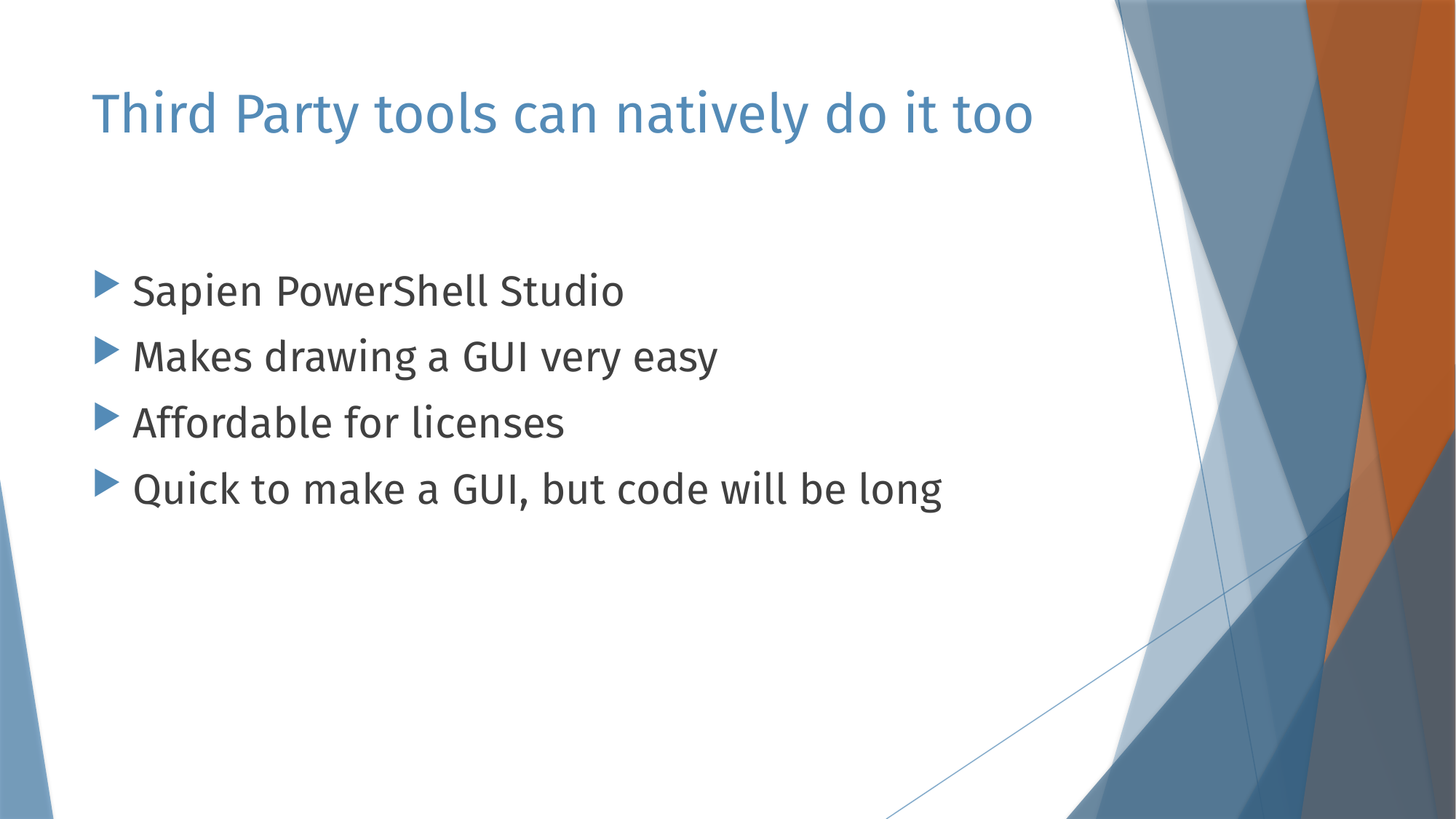

# Third Party tools can natively do it too
Sapien PowerShell Studio
Makes drawing a GUI very easy
Affordable for licenses
Quick to make a GUI, but code will be long